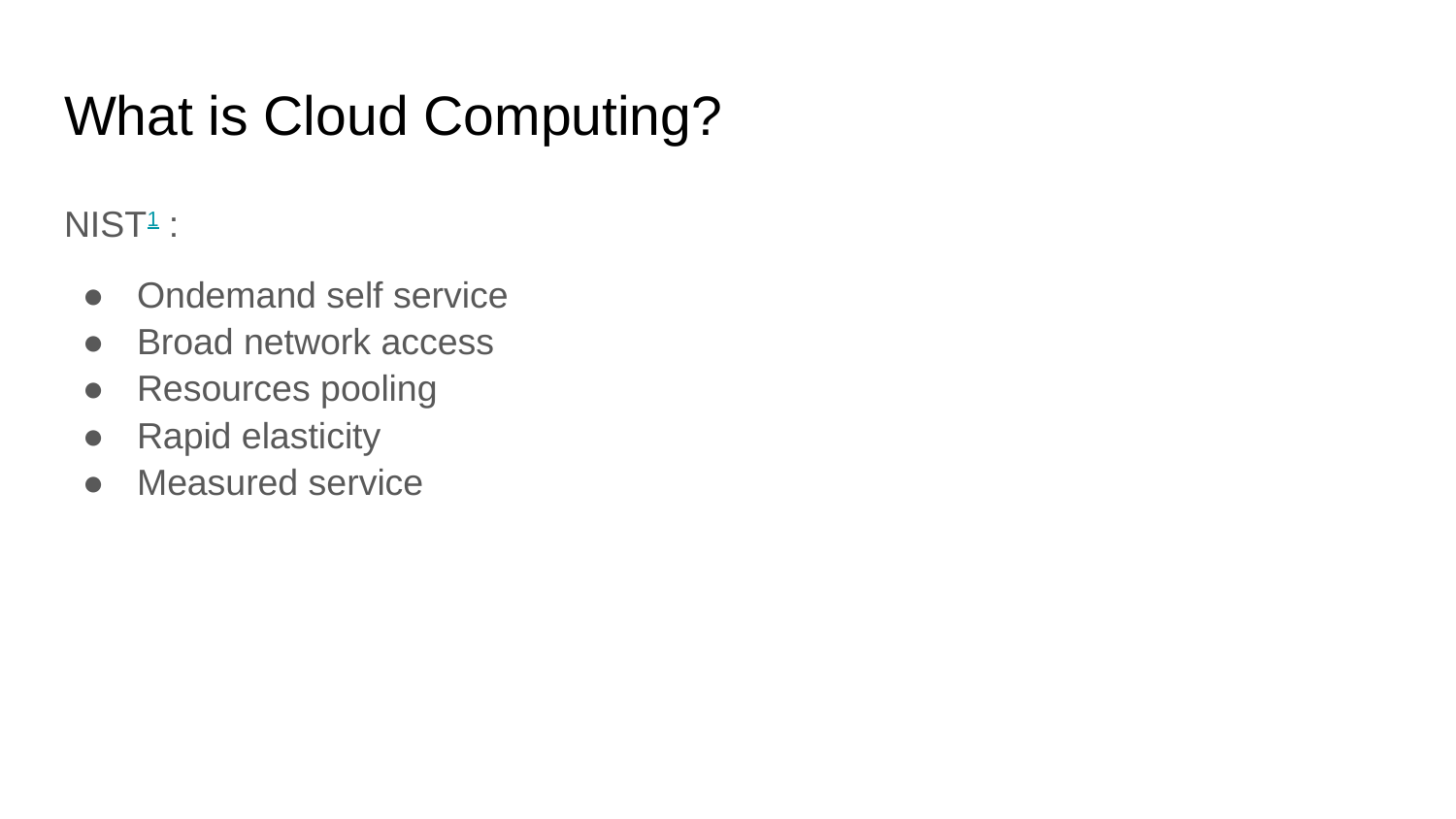

# What is Cloud Computing?
NIST1 :
Ondemand self service
Broad network access
Resources pooling
Rapid elasticity
Measured service